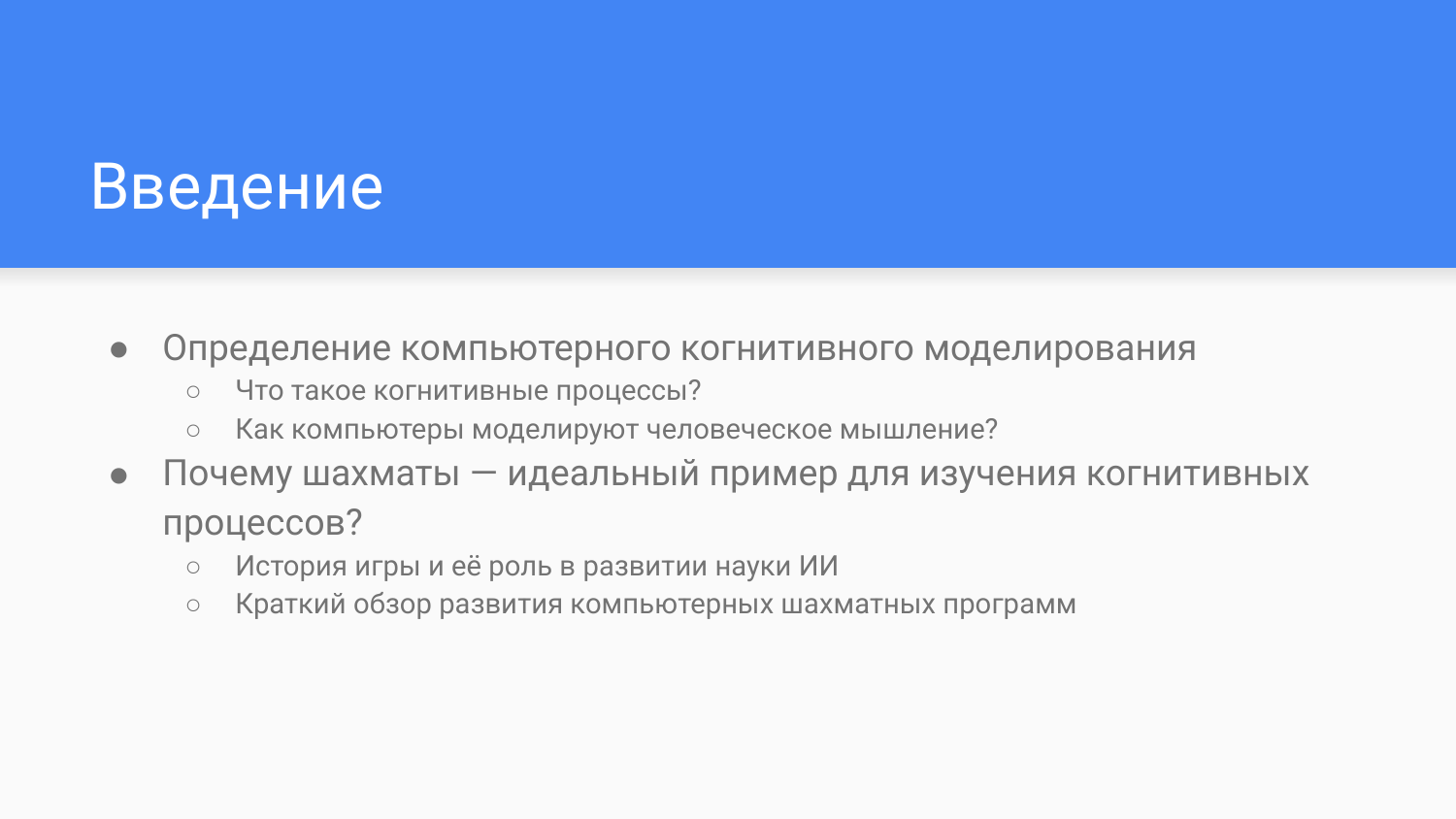

# Введение
Определение компьютерного когнитивного моделирования
Что такое когнитивные процессы?
Как компьютеры моделируют человеческое мышление?
Почему шахматы — идеальный пример для изучения когнитивных процессов?
История игры и её роль в развитии науки ИИ
Краткий обзор развития компьютерных шахматных программ